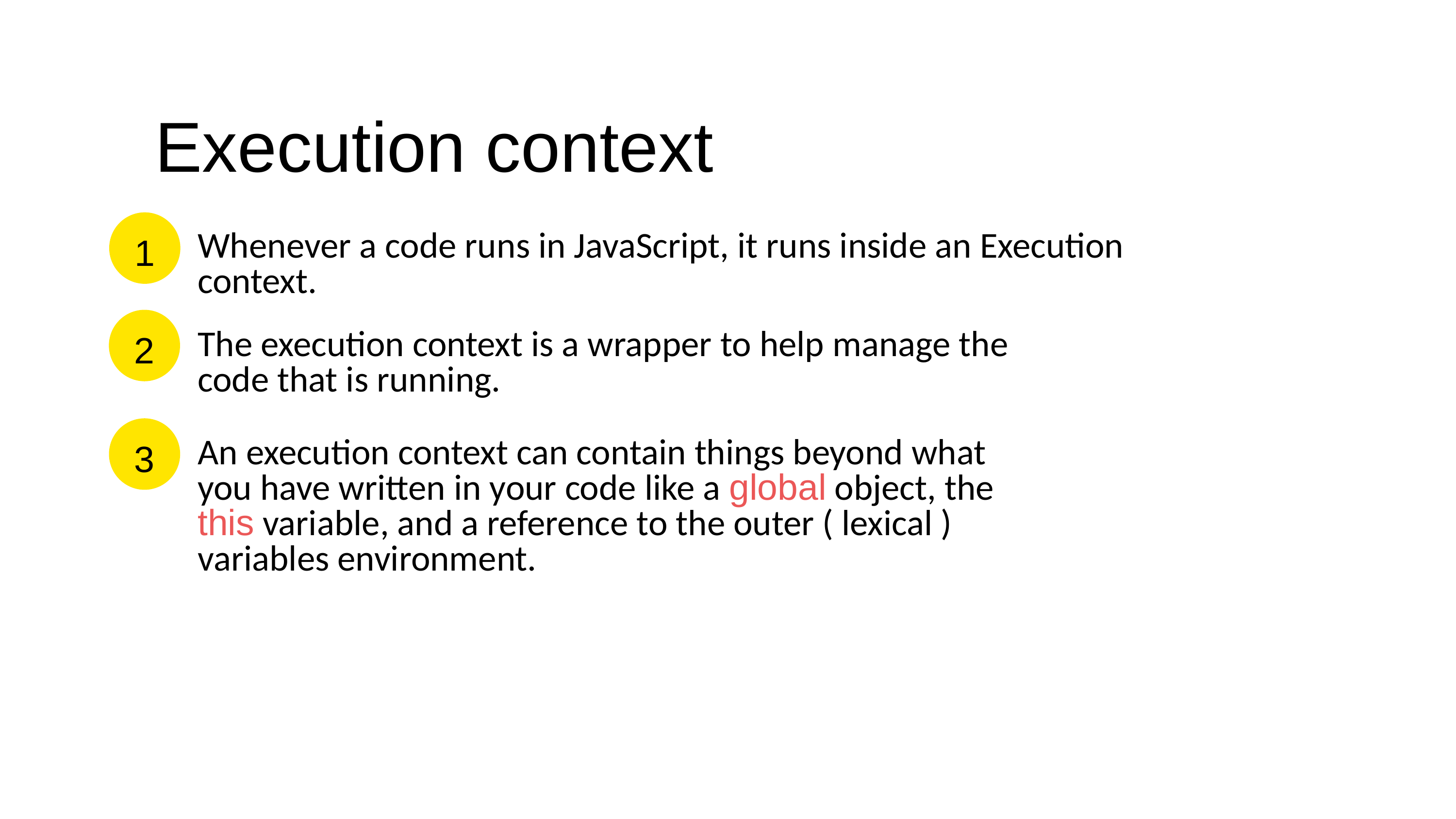

Execution context

1
Whenever a code runs in JavaScript, it runs inside an Execution context.

2
The execution context is a wrapper to help manage the code that is running.

3
An execution context can contain things beyond what you have written in your code like a global object, the this variable, and a reference to the outer ( lexical ) variables environment.